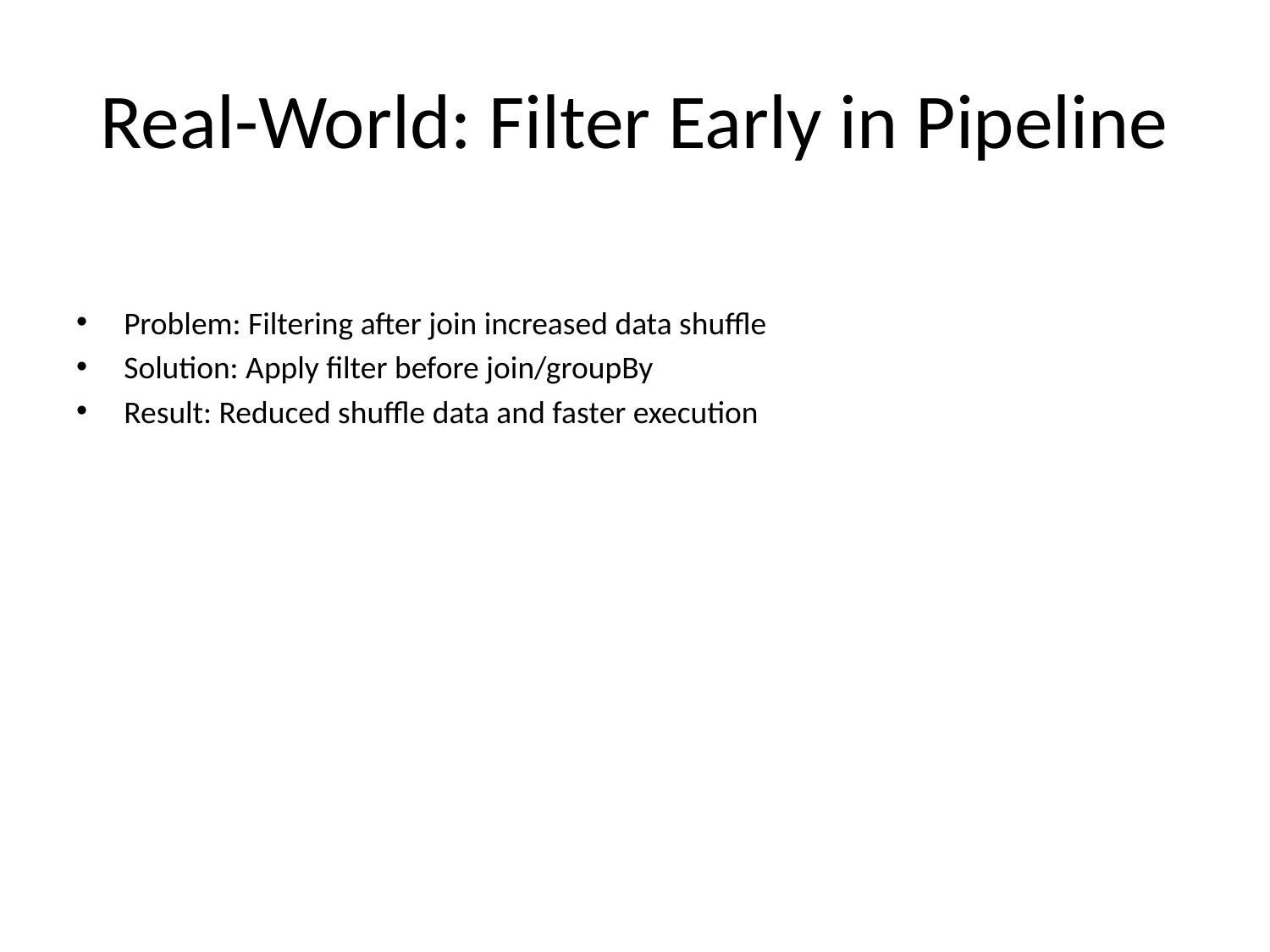

# Real-World: Filter Early in Pipeline

Problem: Filtering after join increased data shuffle
Solution: Apply filter before join/groupBy
Result: Reduced shuffle data and faster execution